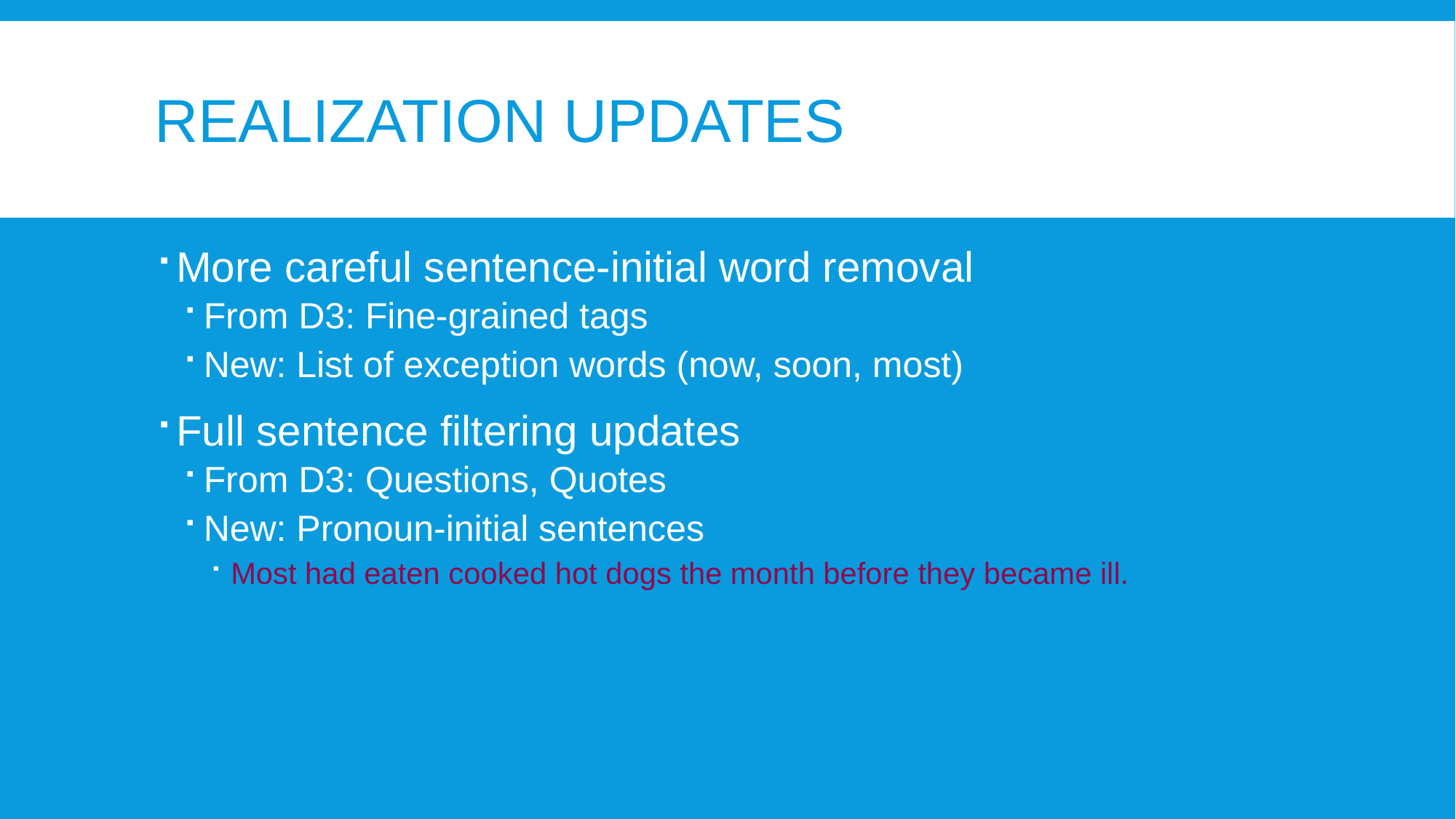

# Realization Updates
More careful sentence-initial word removal
From D3: Fine-grained tags
New: List of exception words (now, soon, most)
Full sentence filtering updates
From D3: Questions, Quotes
New: Pronoun-initial sentences
Most had eaten cooked hot dogs the month before they became ill.